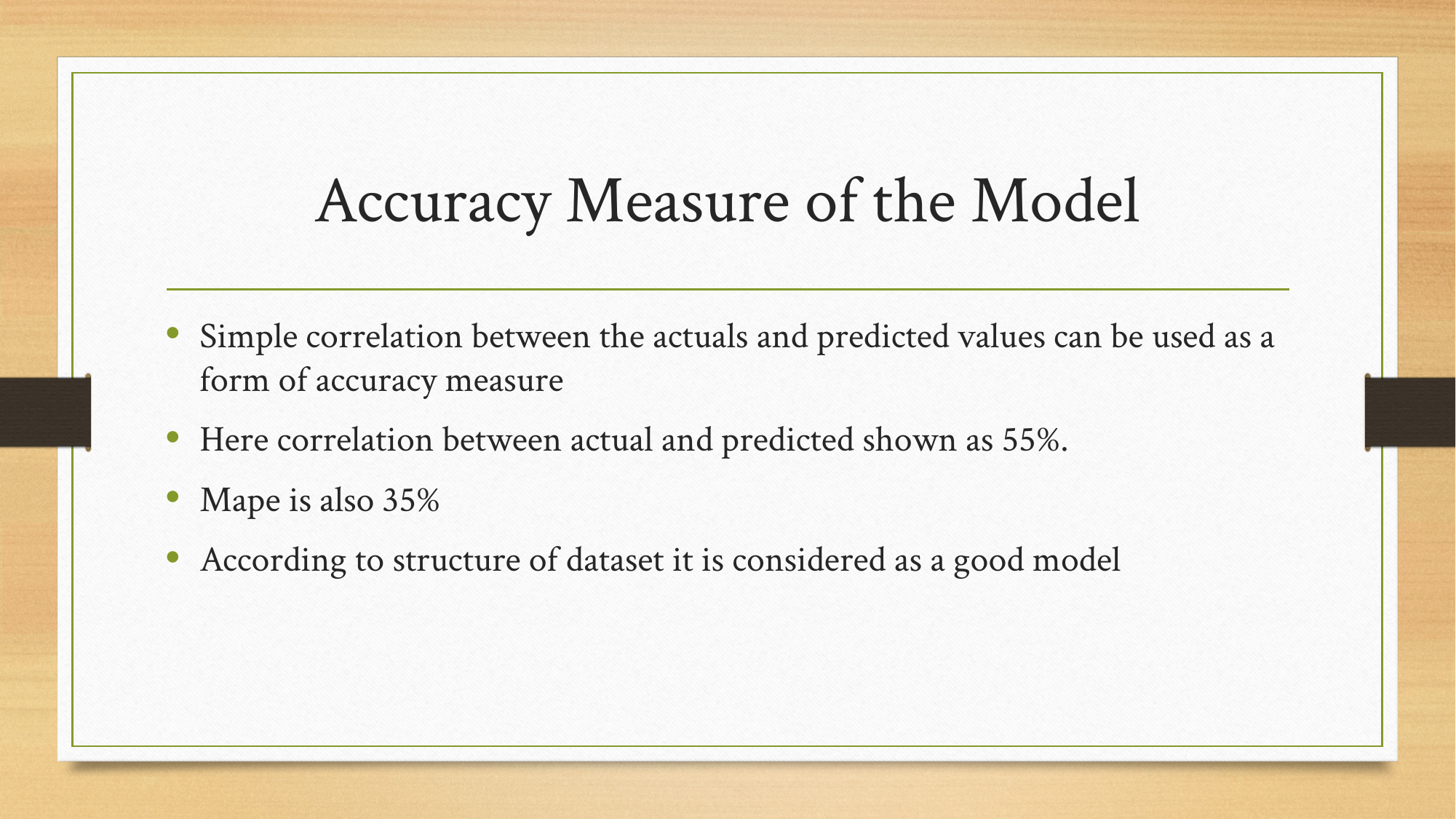

# Accuracy Measure of the Model
Simple correlation between the actuals and predicted values can be used as a form of accuracy measure
Here correlation between actual and predicted shown as 55%.
Mape is also 35%
According to structure of dataset it is considered as a good model